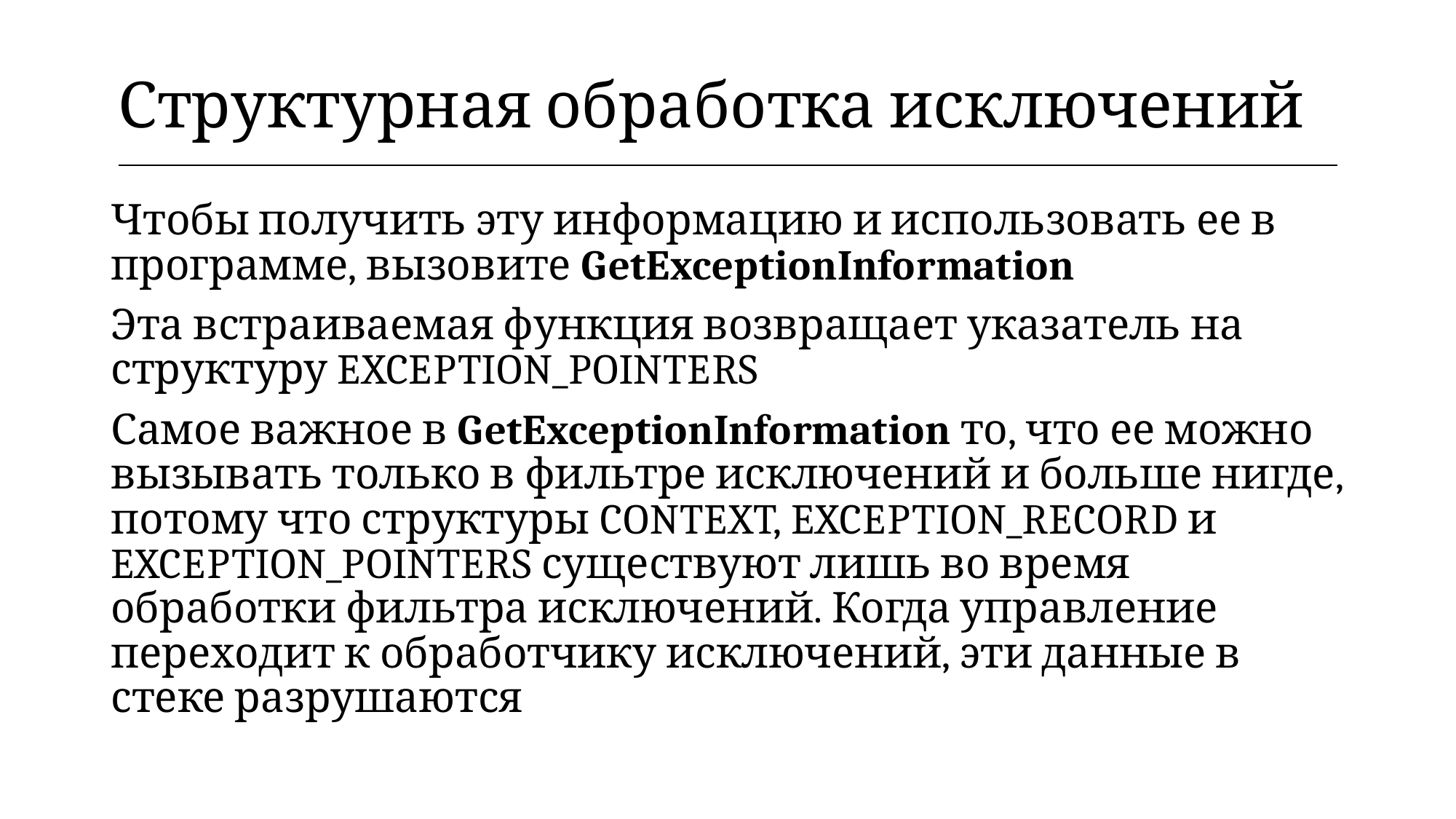

| Структурная обработка исключений |
| --- |
Чтобы получить эту информацию и использовать ее в программе, вызовите GetExceptionInformation
Эта встраиваемая функция возвращает указатель на структуру EXCEPTION_POINTERS
Самое важное в GetExceptionInformation то, что ее можно вызывать только в фильтре исключений и больше нигде, потому что структуры CONTEXT, EXCEPTION_RECORD и EXCEPTION_POINTERS существуют лишь во время обработки фильтра исключений. Когда управление переходит к обработчику исключений, эти данные в стеке разрушаются